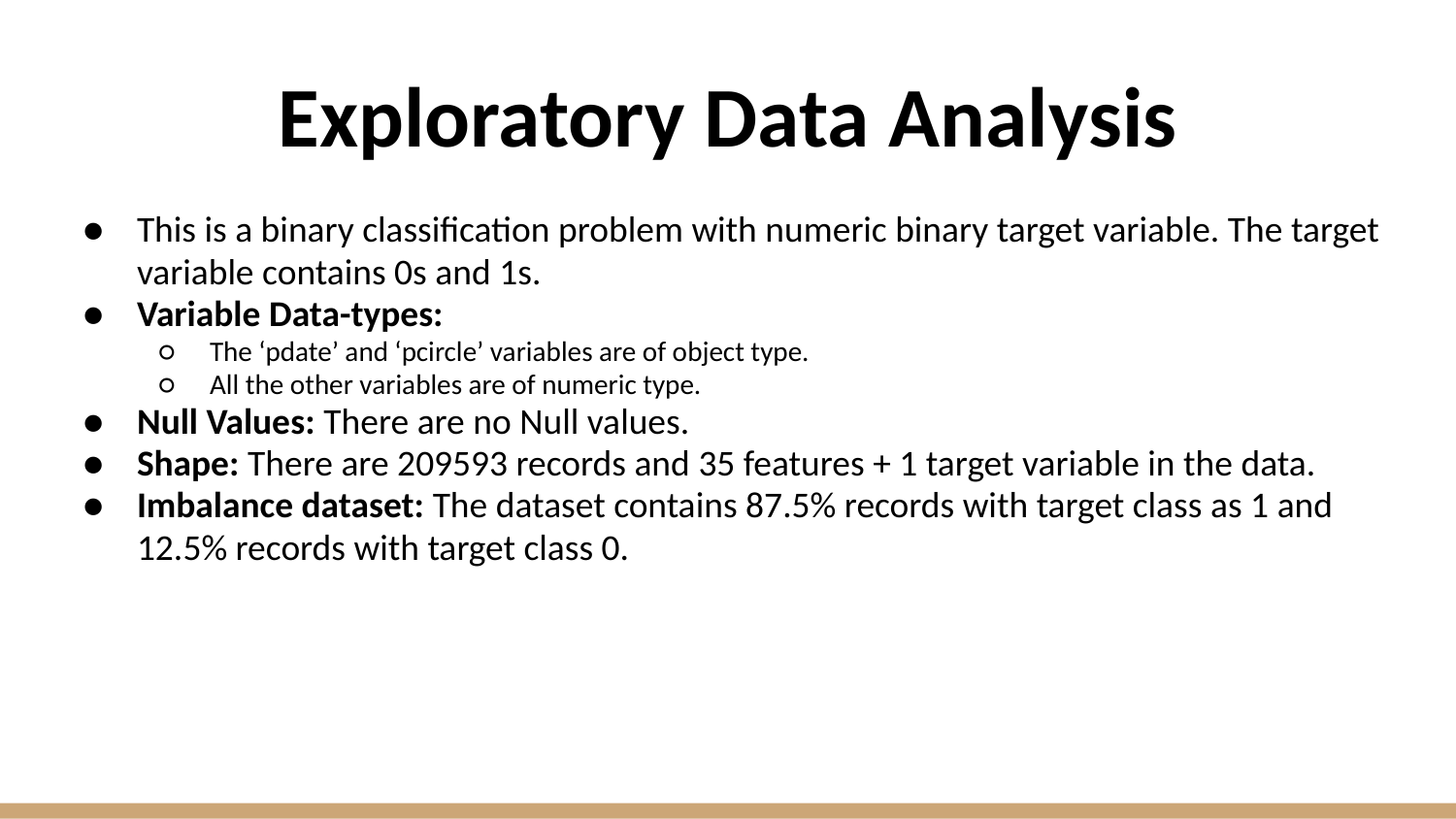

# Exploratory Data Analysis
This is a binary classification problem with numeric binary target variable. The target variable contains 0s and 1s.
Variable Data-types:
The ‘pdate’ and ‘pcircle’ variables are of object type.
All the other variables are of numeric type.
Null Values: There are no Null values.
Shape: There are 209593 records and 35 features + 1 target variable in the data.
Imbalance dataset: The dataset contains 87.5% records with target class as 1 and 12.5% records with target class 0.